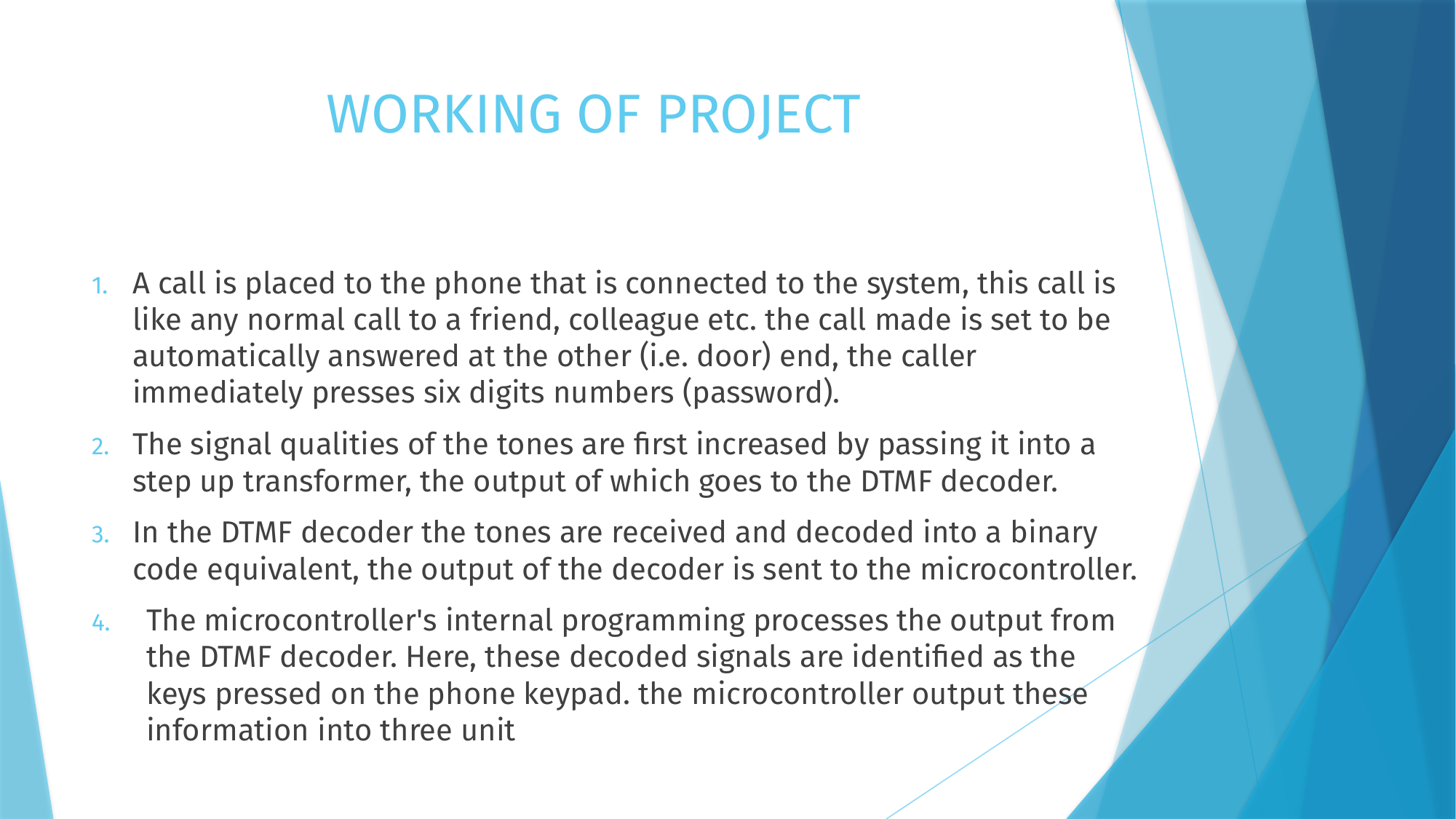

# WORKING OF PROJECT
A call is placed to the phone that is connected to the system, this call is like any normal call to a friend, colleague etc. the call made is set to be automatically answered at the other (i.e. door) end, the caller immediately presses six digits numbers (password).
The signal qualities of the tones are first increased by passing it into a step up transformer, the output of which goes to the DTMF decoder.
In the DTMF decoder the tones are received and decoded into a binary code equivalent, the output of the decoder is sent to the microcontroller.
The microcontroller's internal programming processes the output from the DTMF decoder. Here, these decoded signals are identified as the keys pressed on the phone keypad. the microcontroller output these information into three unit